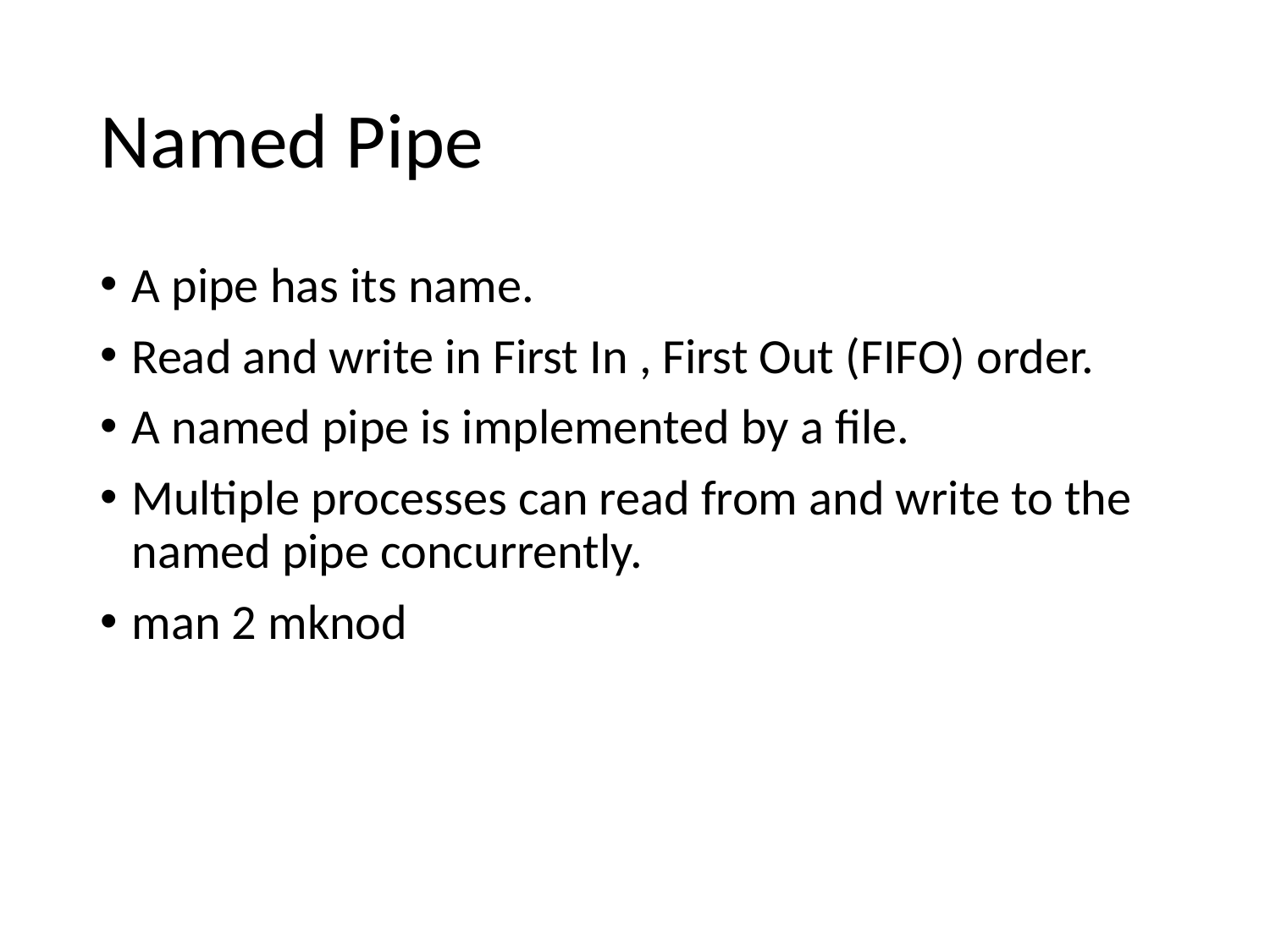

# Named Pipe
A pipe has its name.
Read and write in First In , First Out (FIFO) order.
A named pipe is implemented by a file.
Multiple processes can read from and write to the named pipe concurrently.
man 2 mknod